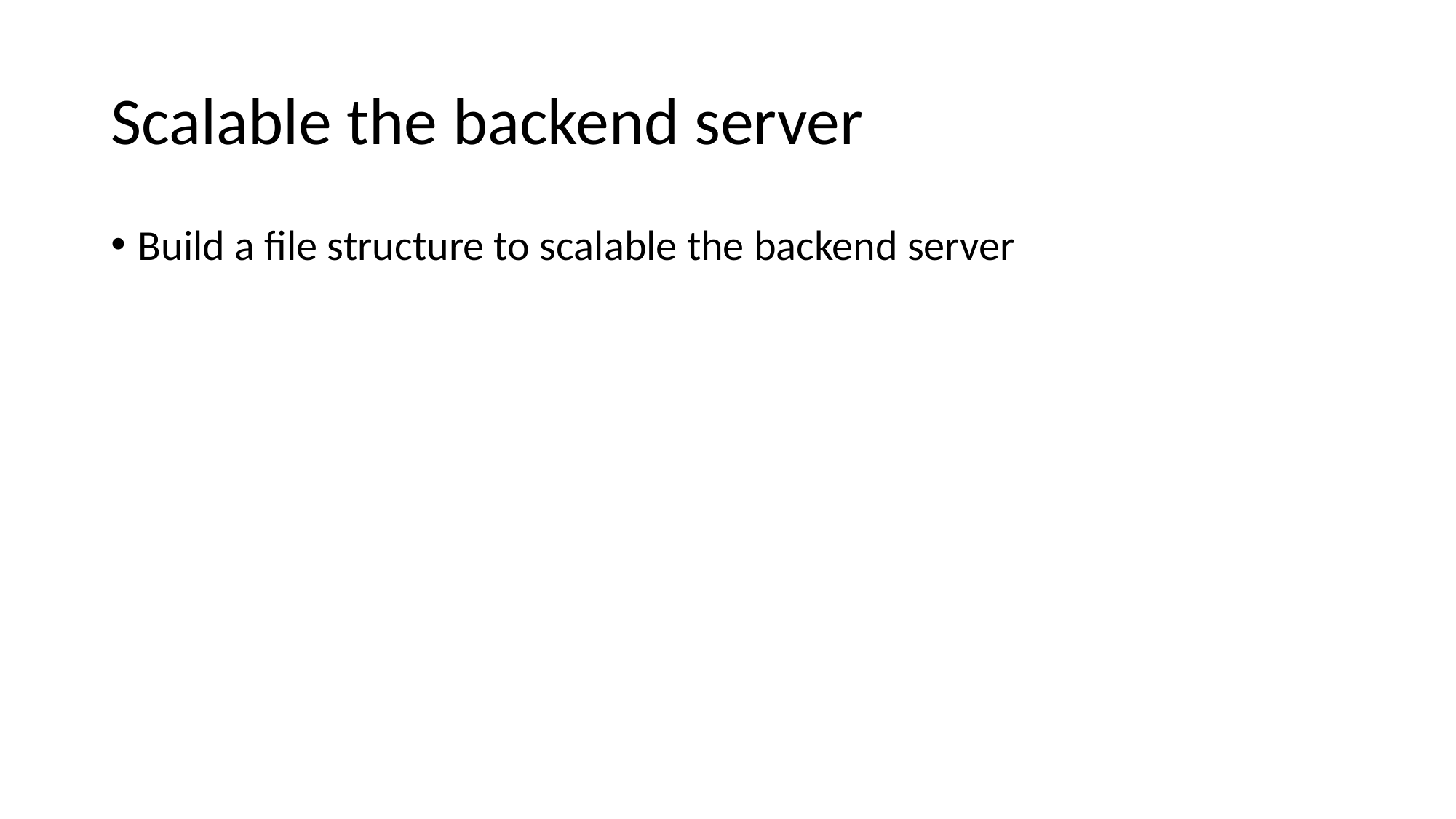

# Scalable the backend server
Build a file structure to scalable the backend server